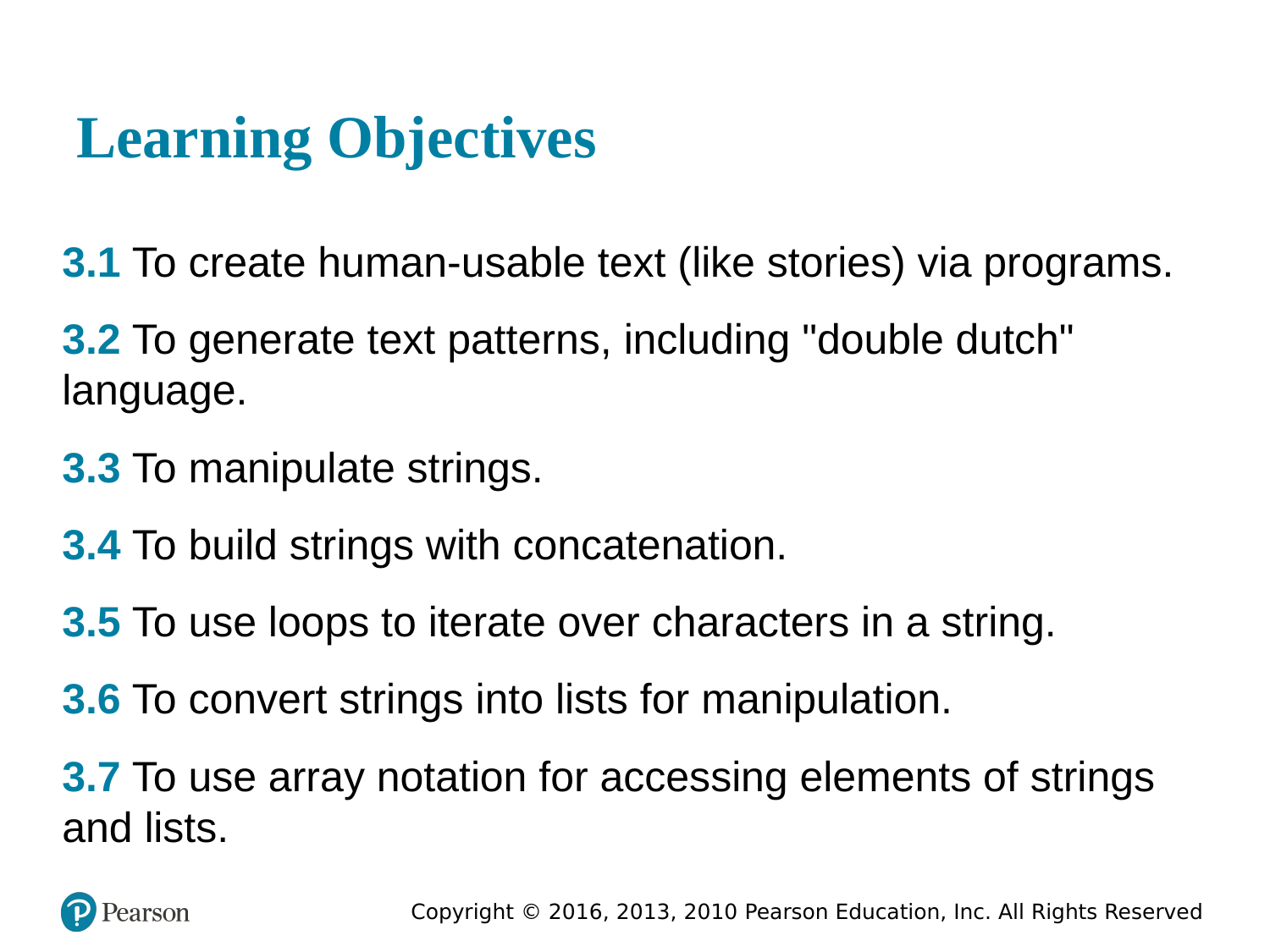

# Learning Objectives
3.1 To create human-usable text (like stories) via programs.
3.2 To generate text patterns, including "double dutch" language.
3.3 To manipulate strings.
3.4 To build strings with concatenation.
3.5 To use loops to iterate over characters in a string.
3.6 To convert strings into lists for manipulation.
3.7 To use array notation for accessing elements of strings and lists.